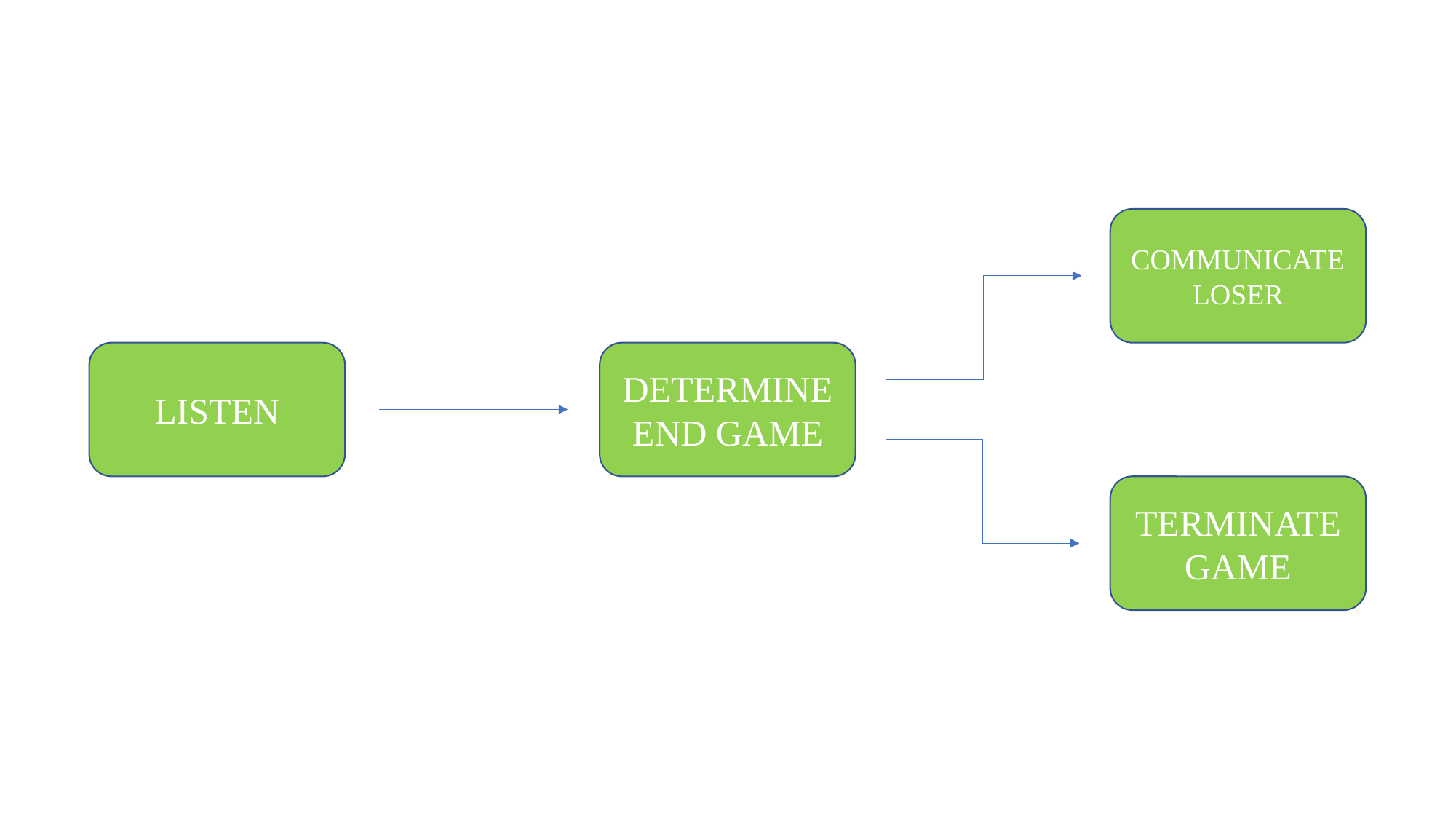

COMMUNICATE
LOSER
DETERMINE
END GAME
LISTEN
TERMINATE
GAME